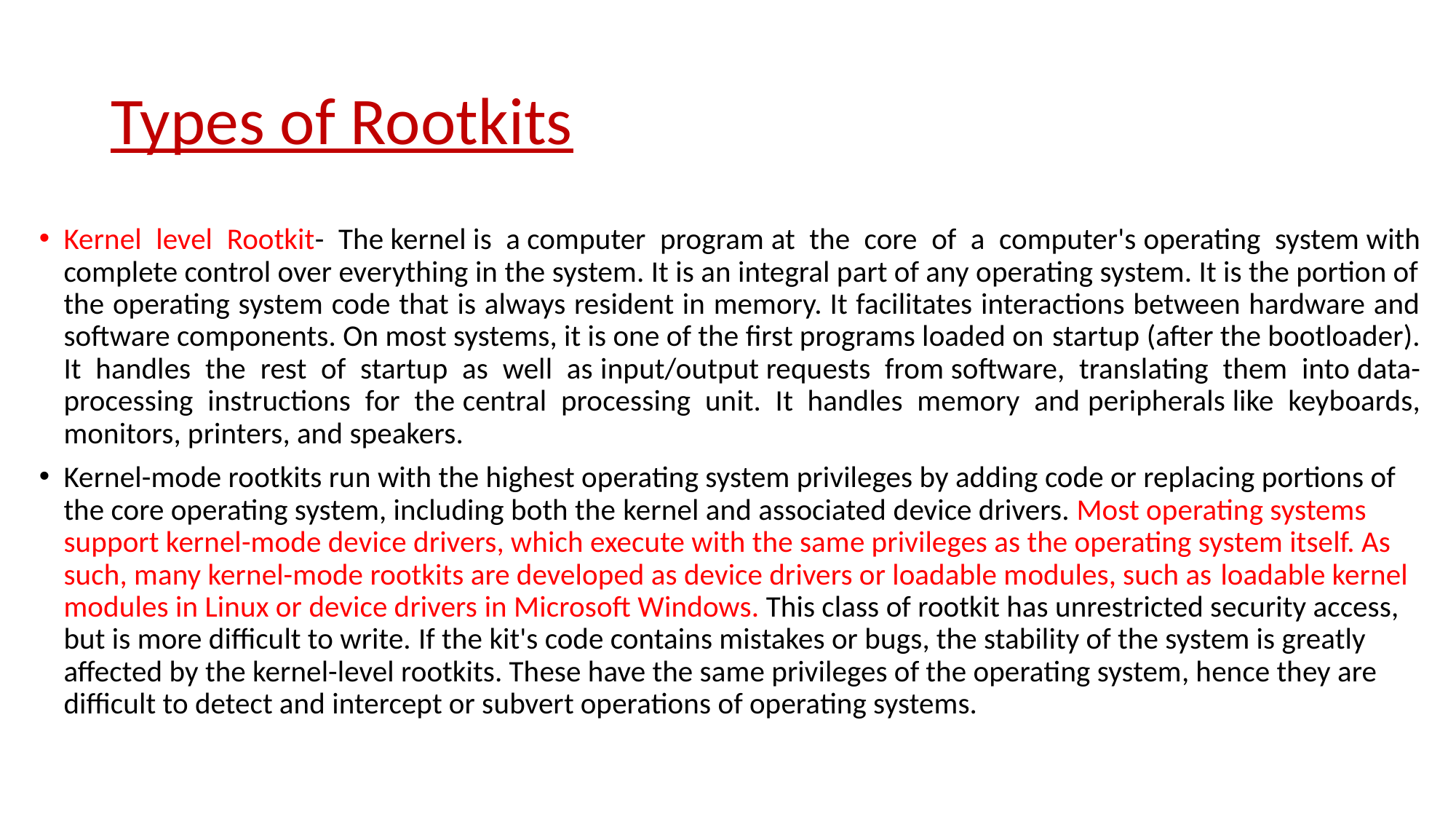

# Types of Rootkits
Kernel level Rootkit- The kernel is a computer program at the core of a computer's operating system with complete control over everything in the system. It is an integral part of any operating system. It is the portion of the operating system code that is always resident in memory. It facilitates interactions between hardware and software components. On most systems, it is one of the first programs loaded on startup (after the bootloader). It handles the rest of startup as well as input/output requests from software, translating them into data-processing instructions for the central processing unit. It handles memory and peripherals like keyboards, monitors, printers, and speakers.
Kernel-mode rootkits run with the highest operating system privileges by adding code or replacing portions of the core operating system, including both the kernel and associated device drivers. Most operating systems support kernel-mode device drivers, which execute with the same privileges as the operating system itself. As such, many kernel-mode rootkits are developed as device drivers or loadable modules, such as loadable kernel modules in Linux or device drivers in Microsoft Windows. This class of rootkit has unrestricted security access, but is more difficult to write. If the kit's code contains mistakes or bugs, the stability of the system is greatly affected by the kernel-level rootkits. These have the same privileges of the operating system, hence they are difficult to detect and intercept or subvert operations of operating systems.